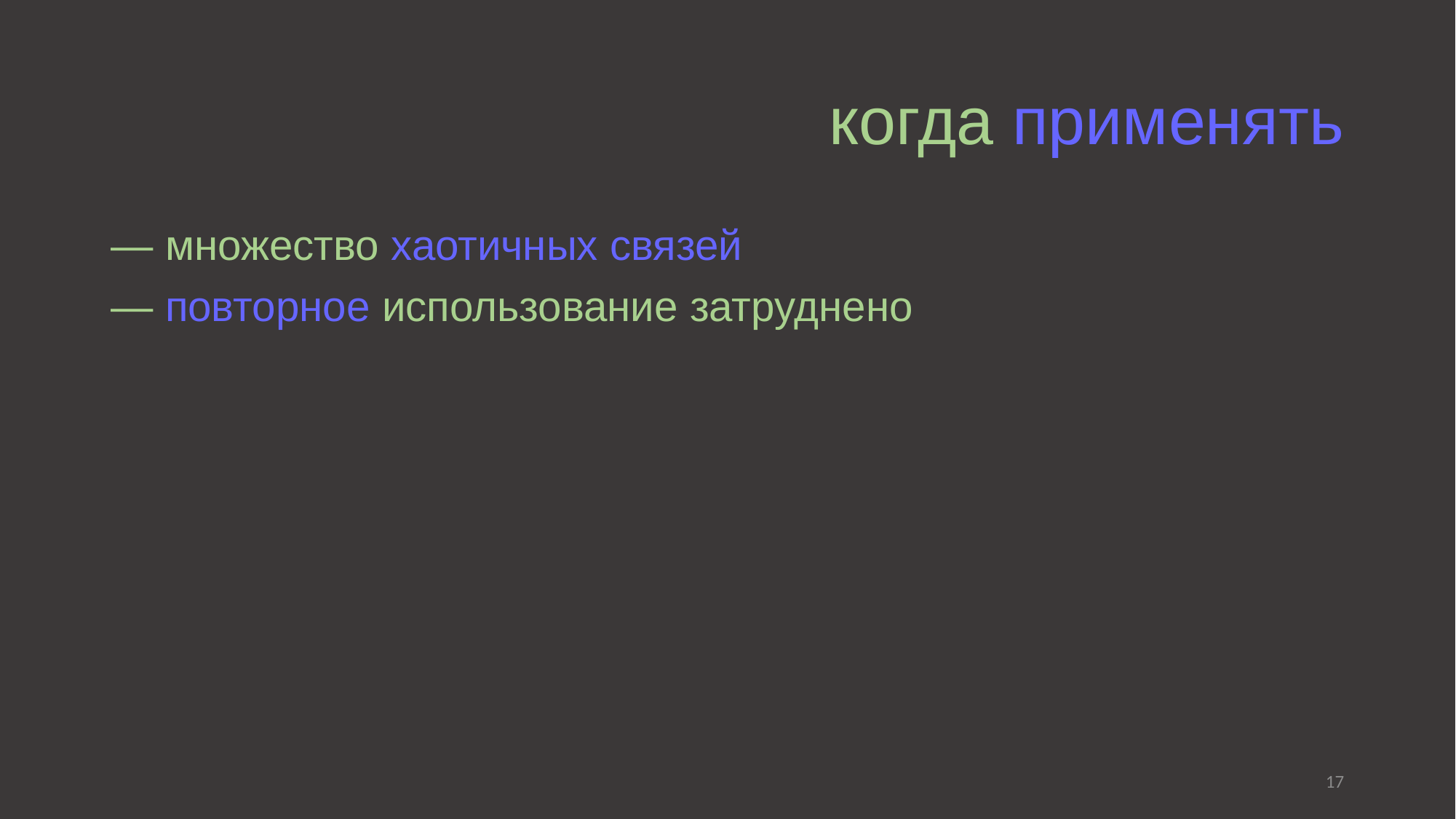

# когда применять
— множество хаотичных связей
— повторное использование затруднено

17